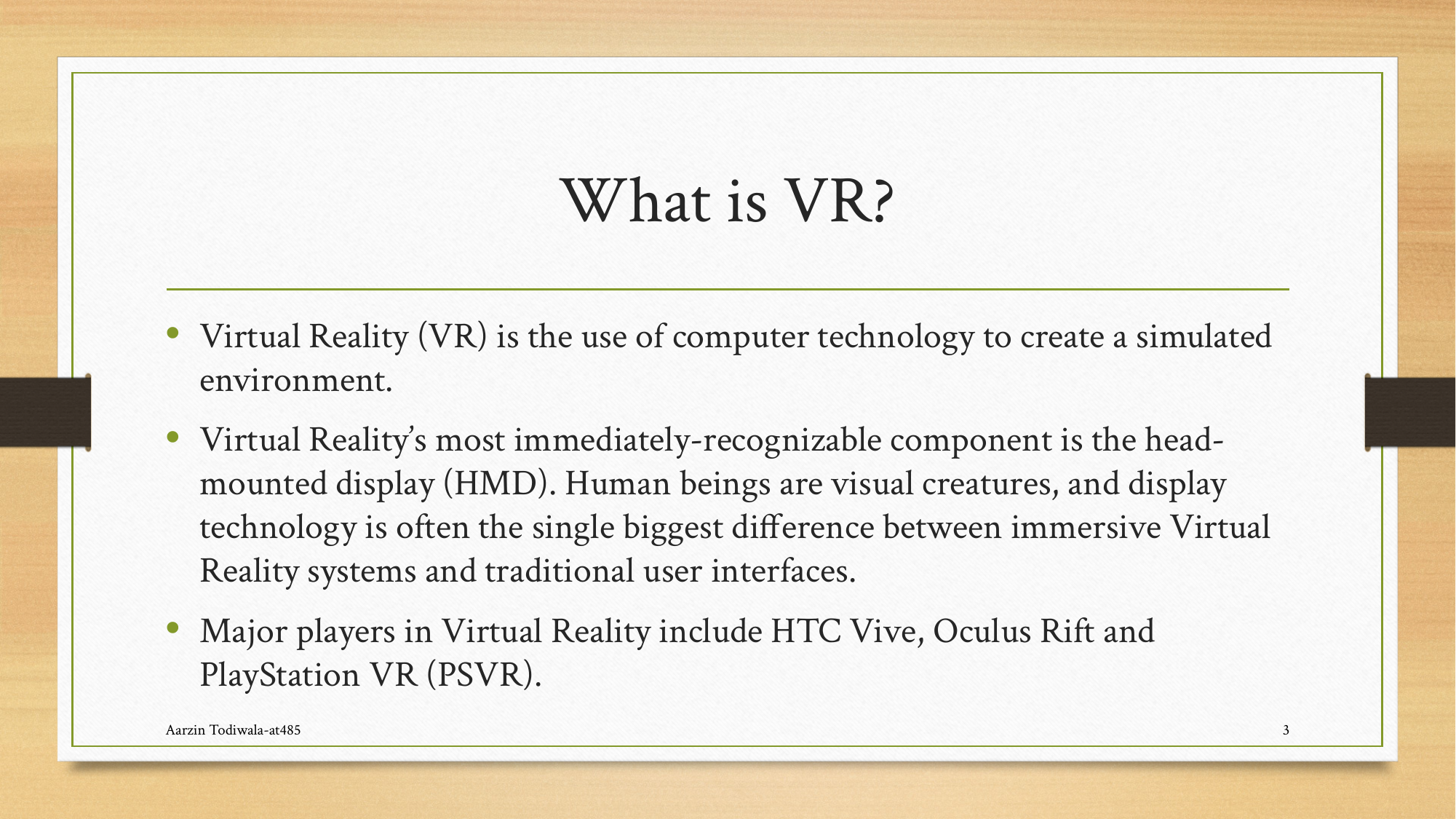

# What is VR?
Virtual Reality (VR) is the use of computer technology to create a simulated environment.
Virtual Reality’s most immediately-recognizable component is the head-mounted display (HMD). Human beings are visual creatures, and display technology is often the single biggest difference between immersive Virtual Reality systems and traditional user interfaces.
Major players in Virtual Reality include HTC Vive, Oculus Rift and PlayStation VR (PSVR).
Aarzin Todiwala-at485
3